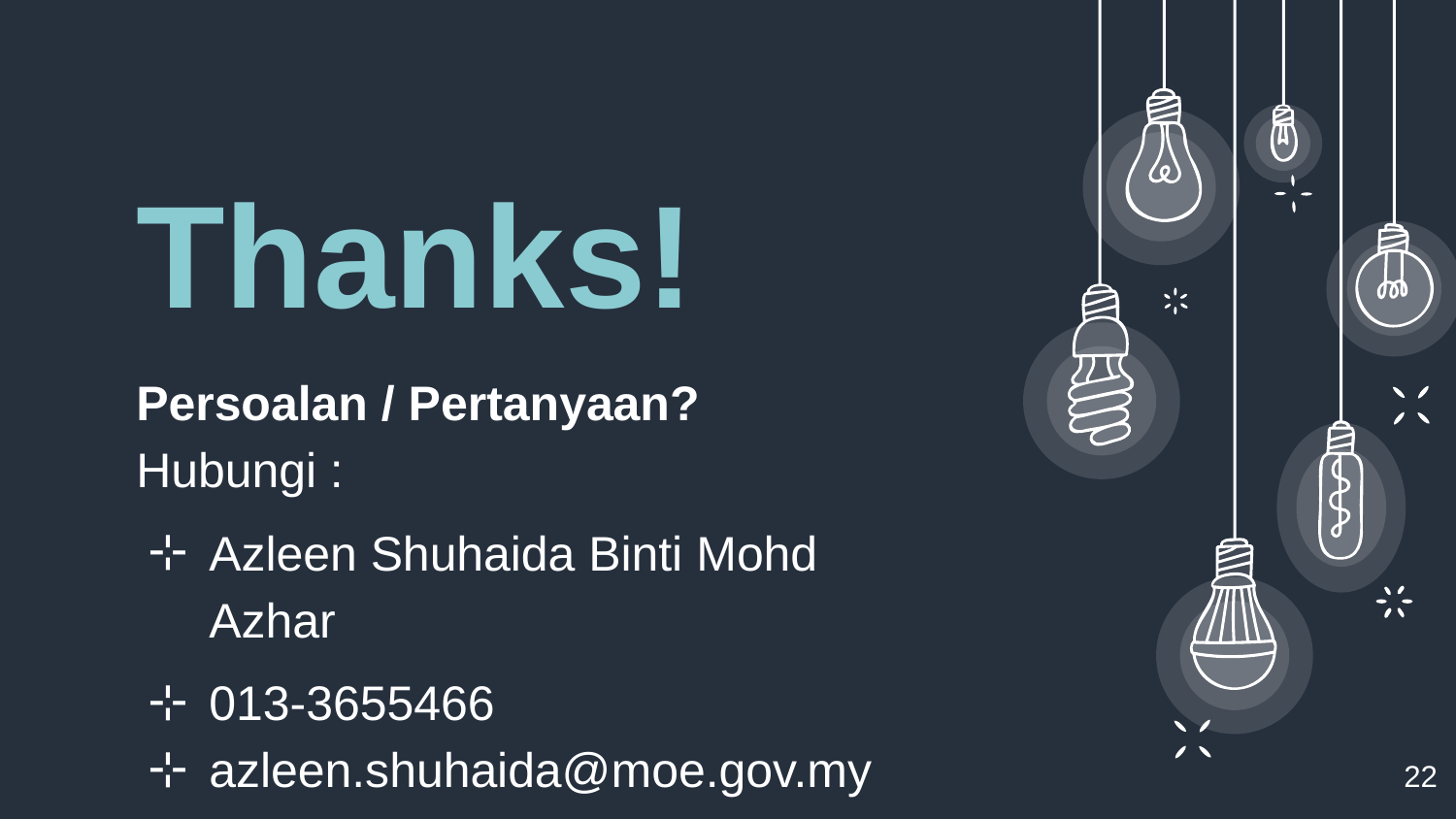

Thanks!
Persoalan / Pertanyaan?
Hubungi :
Azleen Shuhaida Binti Mohd Azhar
013-3655466
azleen.shuhaida@moe.gov.my
22